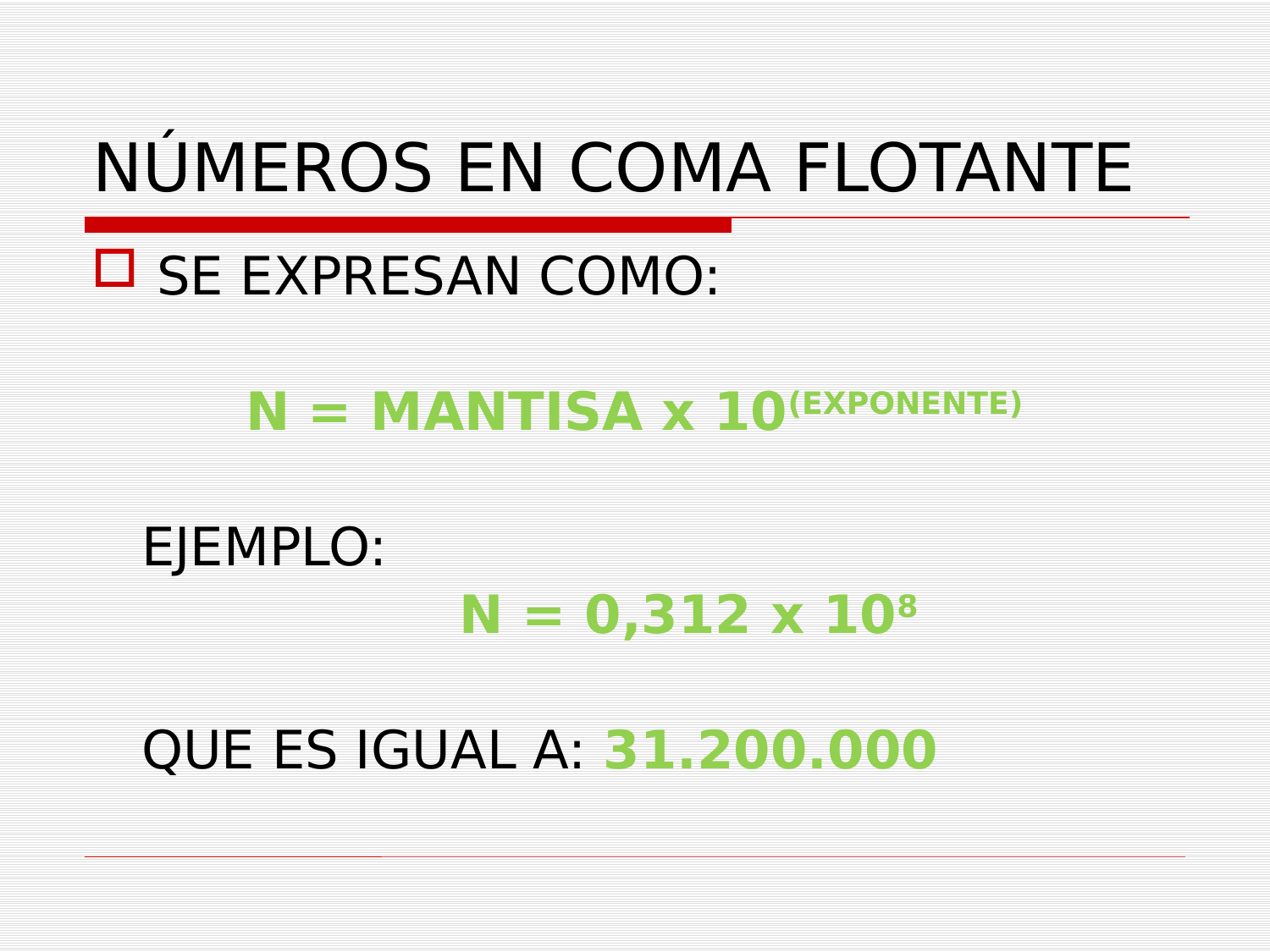

# NÚMEROS EN COMA FLOTANTE
SE EXPRESAN COMO:

N = MANTISA x 10(EXPONENTE)

   EJEMPLO:
                    N = 0,312 x 108

   QUE ES IGUAL A: 31.200.000